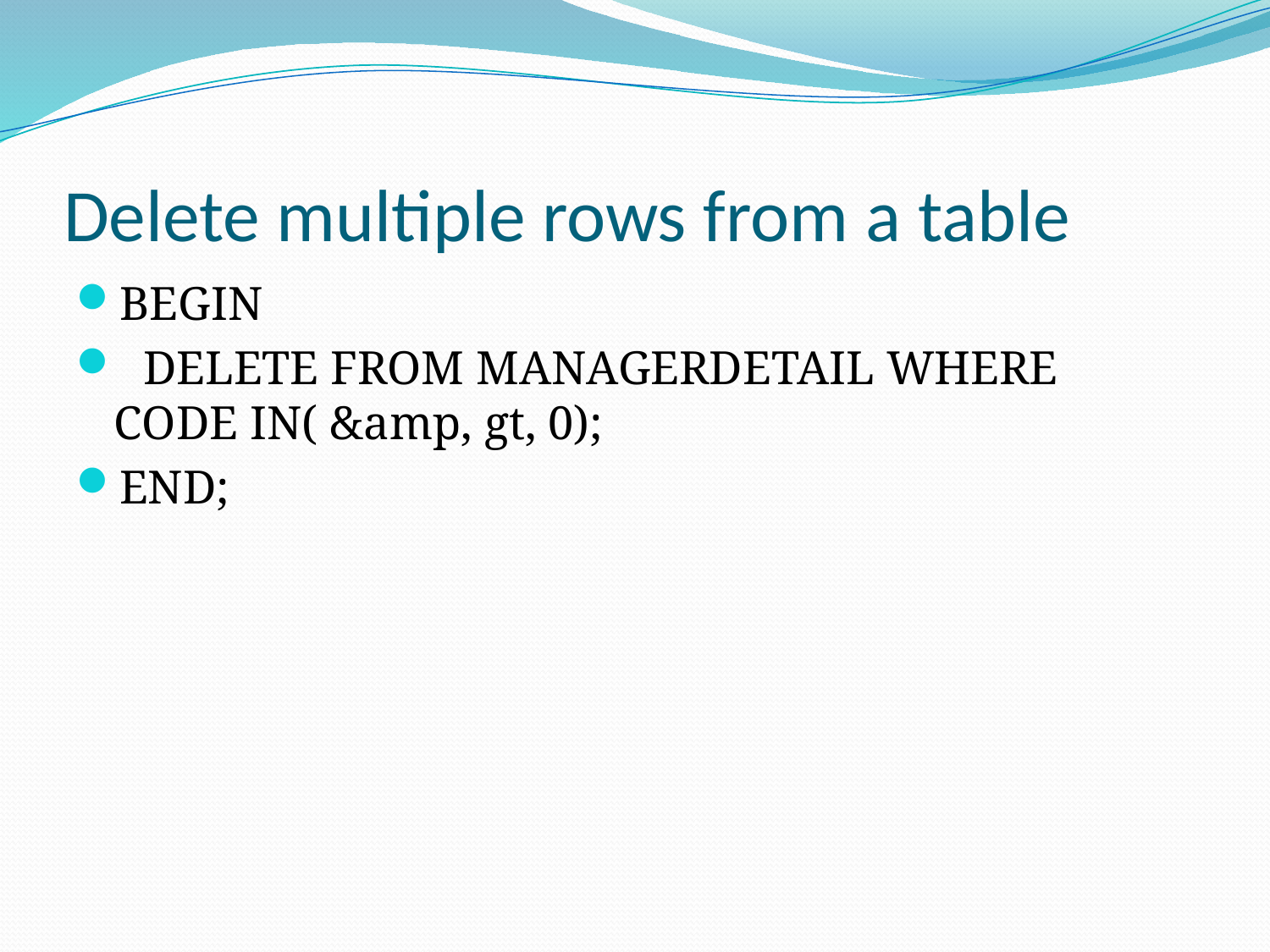

# Delete multiple rows from a table
BEGIN
  DELETE FROM MANAGERDETAIL WHERE CODE IN( &amp, gt, 0);
END;